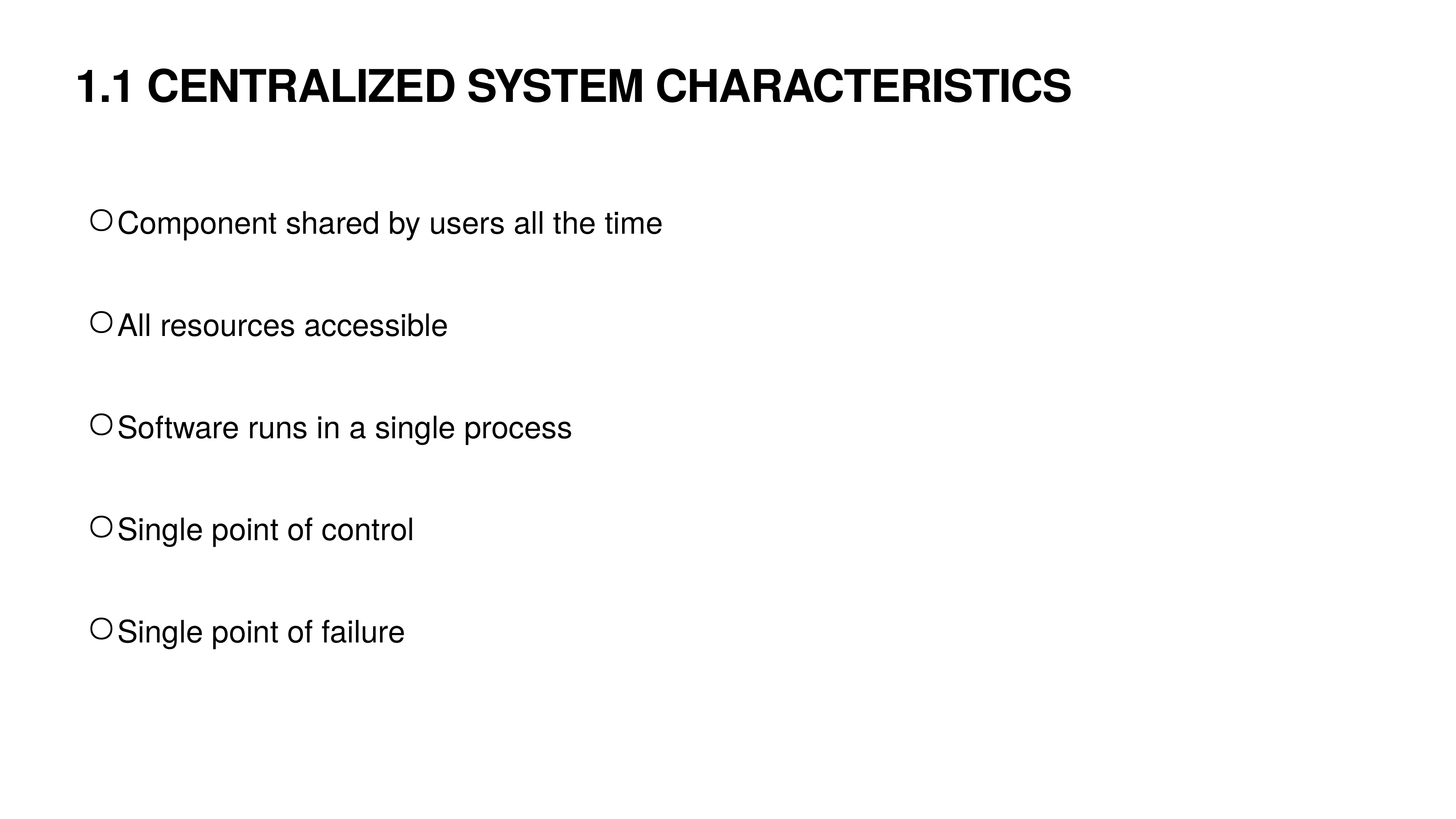

1.1 CENTRALIZED SYSTEM CHARACTERISTICS

Component shared by users all the time

All resources accessible

Software runs in a single process

Single point of control

Single point of failure